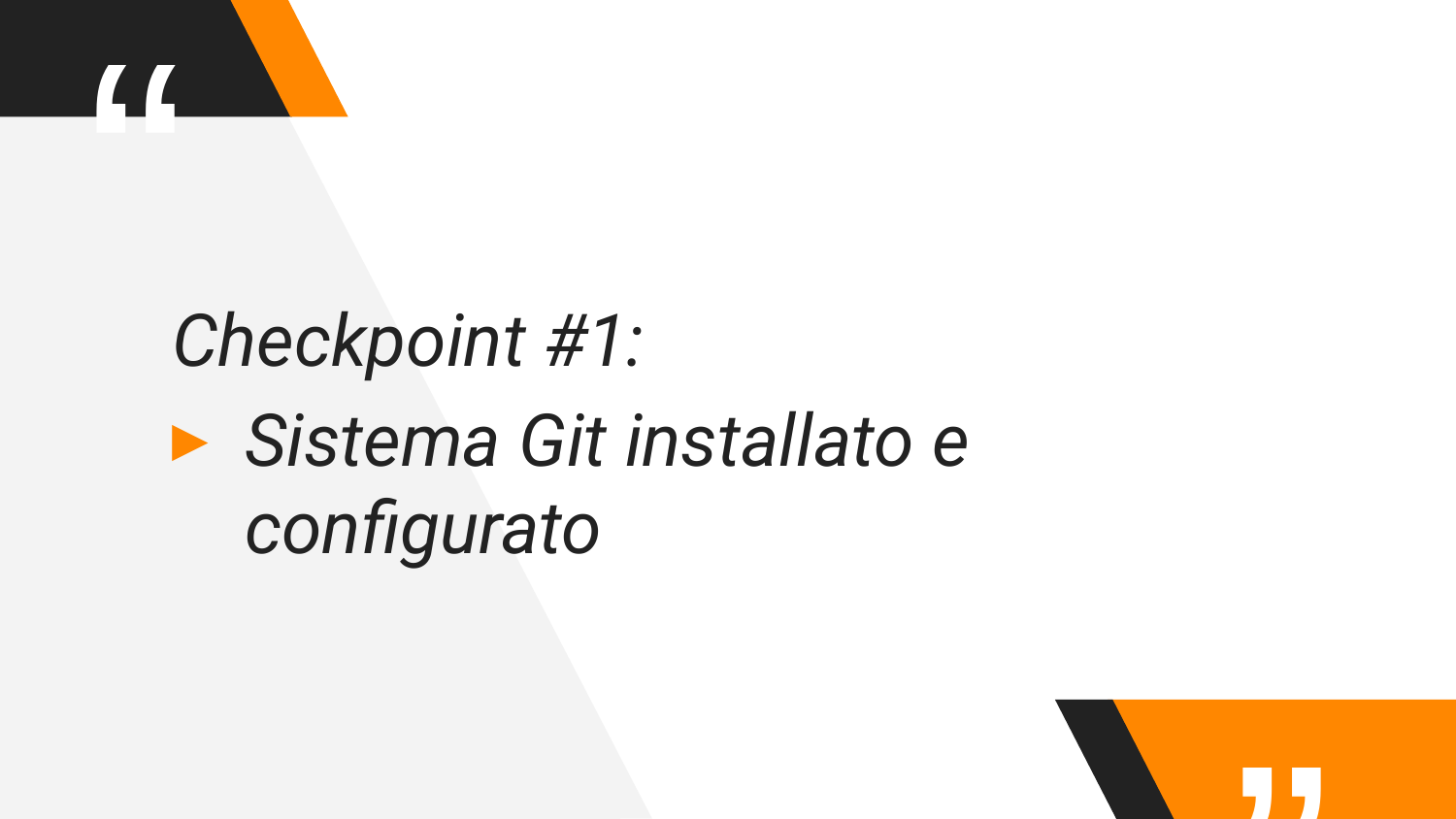

Checkpoint #1:
Sistema Git installato e configurato